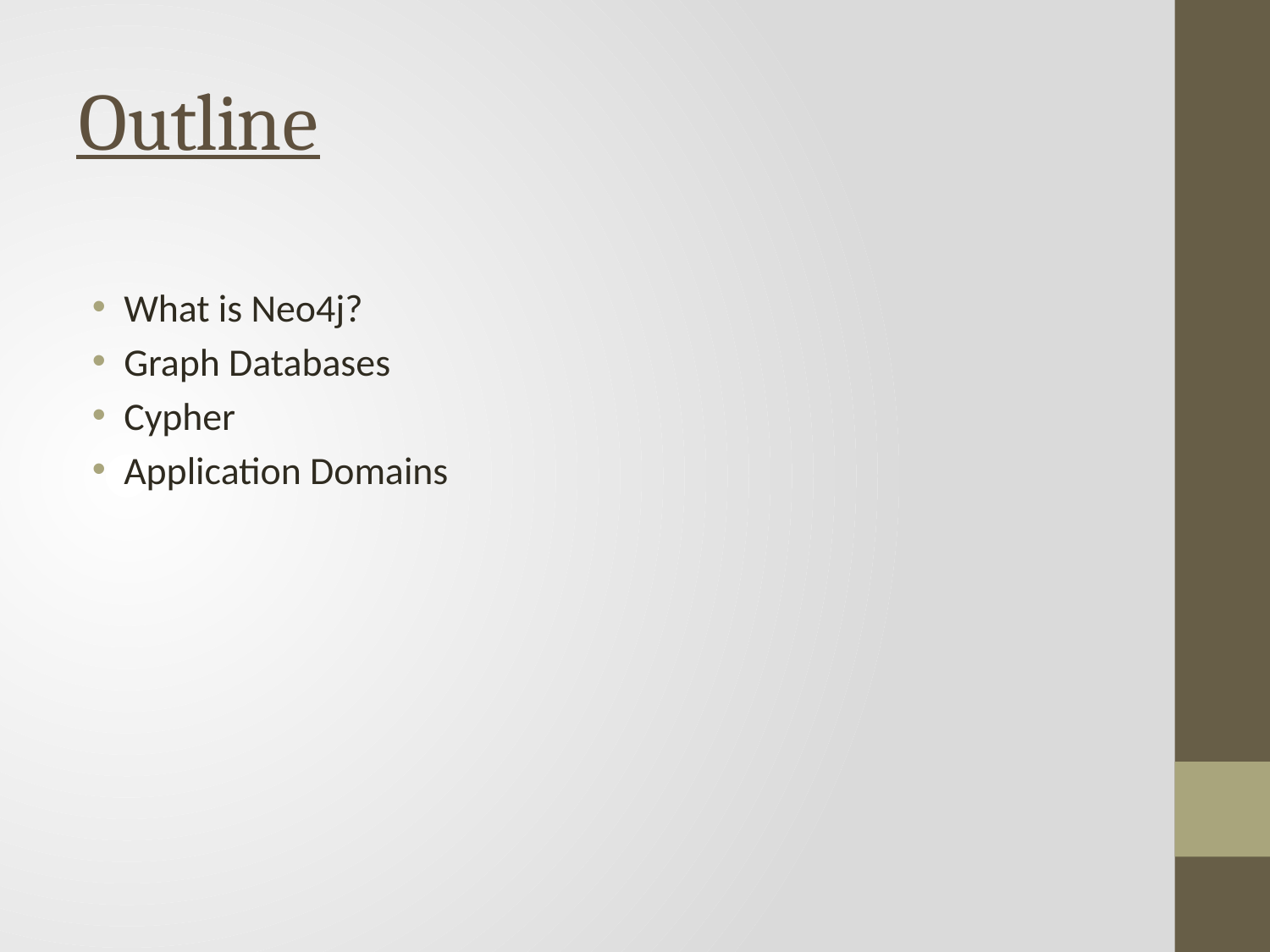

# Outline

What is Neo4j?
Graph Databases
Cypher
Application Domains